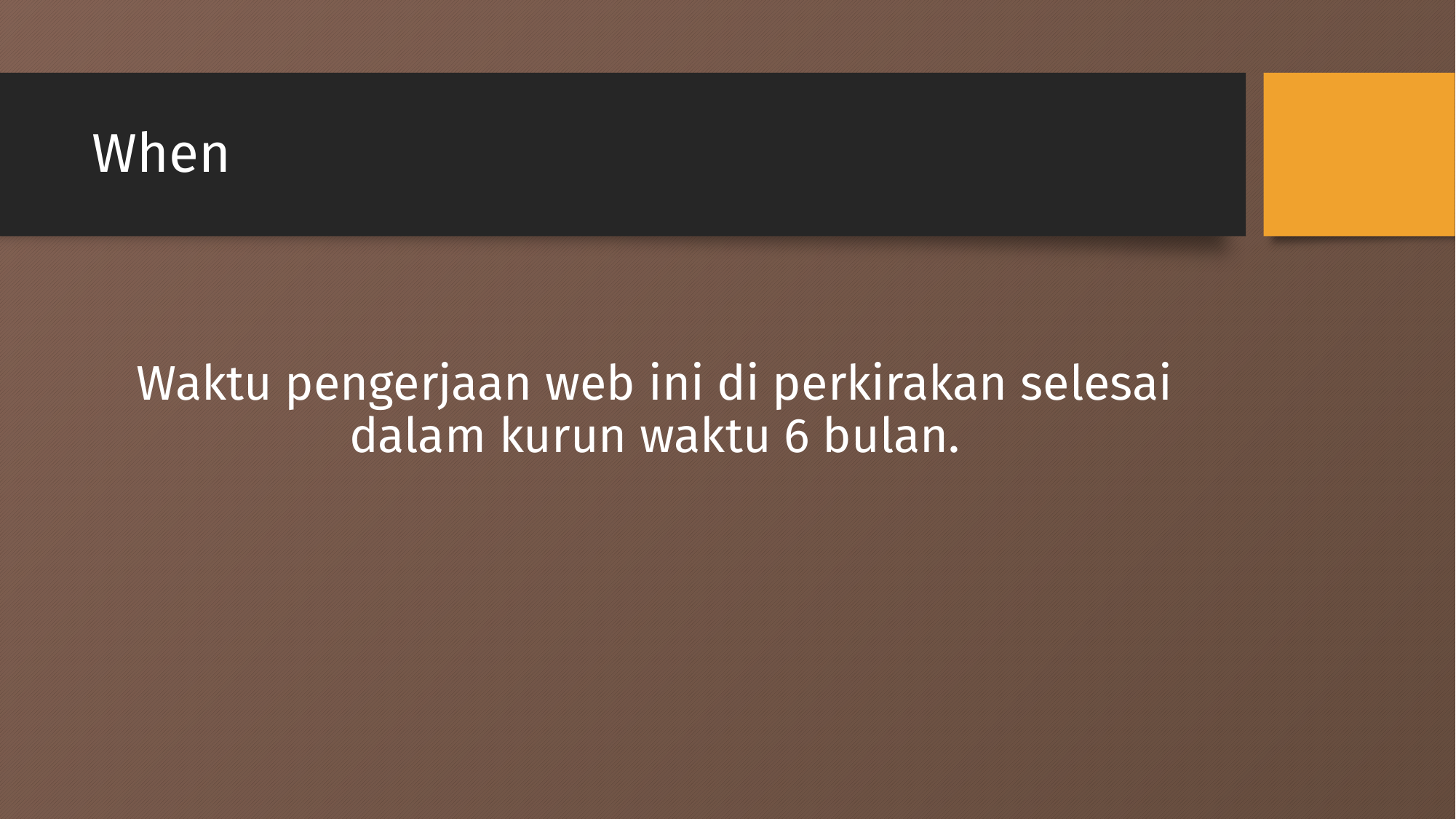

# When

Waktu pengerjaan web ini di perkirakan selesai dalam kurun waktu 6 bulan.